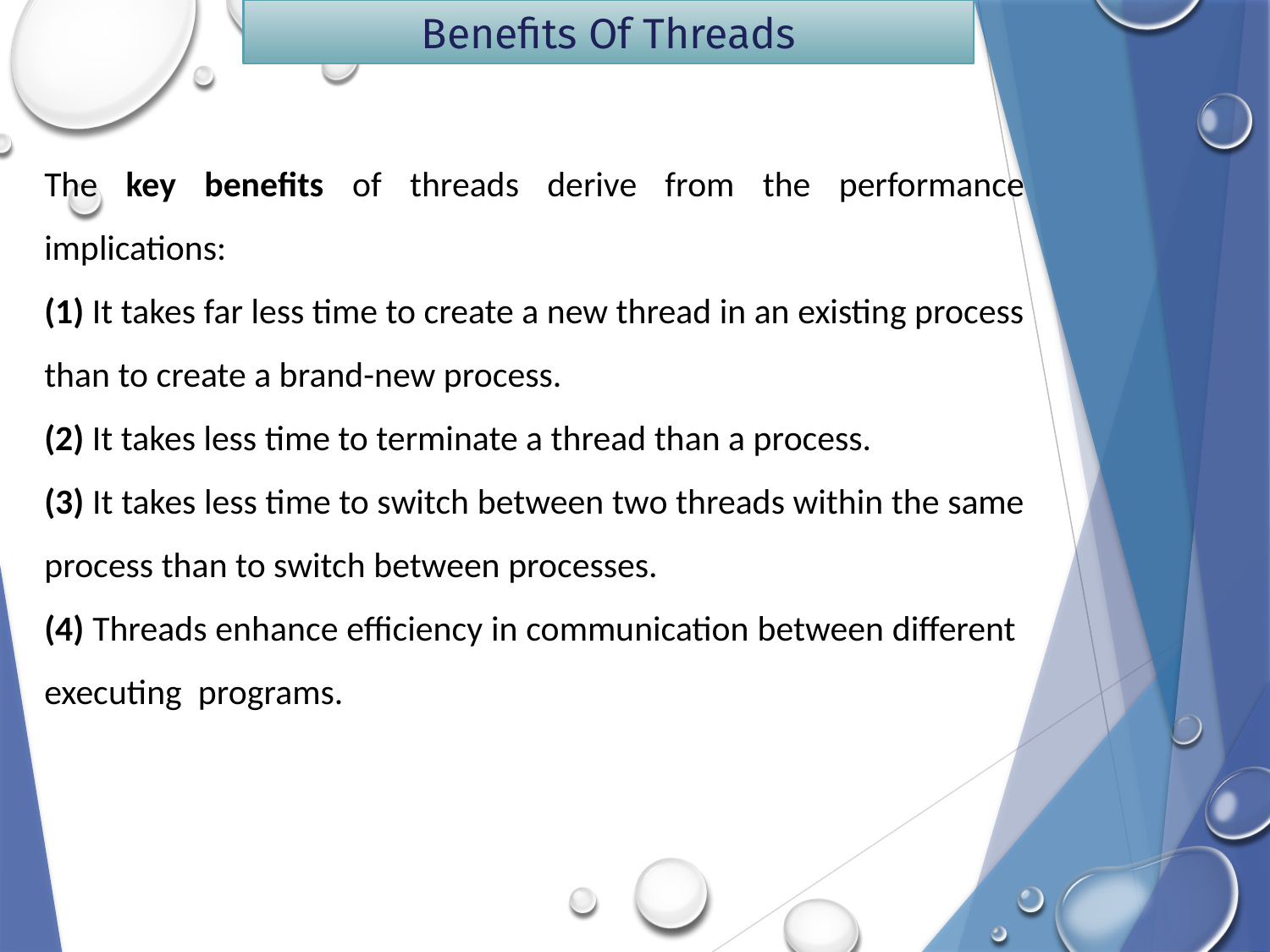

Benefits Of Threads
The key benefits of threads derive from the performance implications:
(1) It takes far less time to create a new thread in an existing process than to create a brand-new process.
(2) It takes less time to terminate a thread than a process.
(3) It takes less time to switch between two threads within the same process than to switch between processes.
(4) Threads enhance efficiency in communication between different  executing  programs.